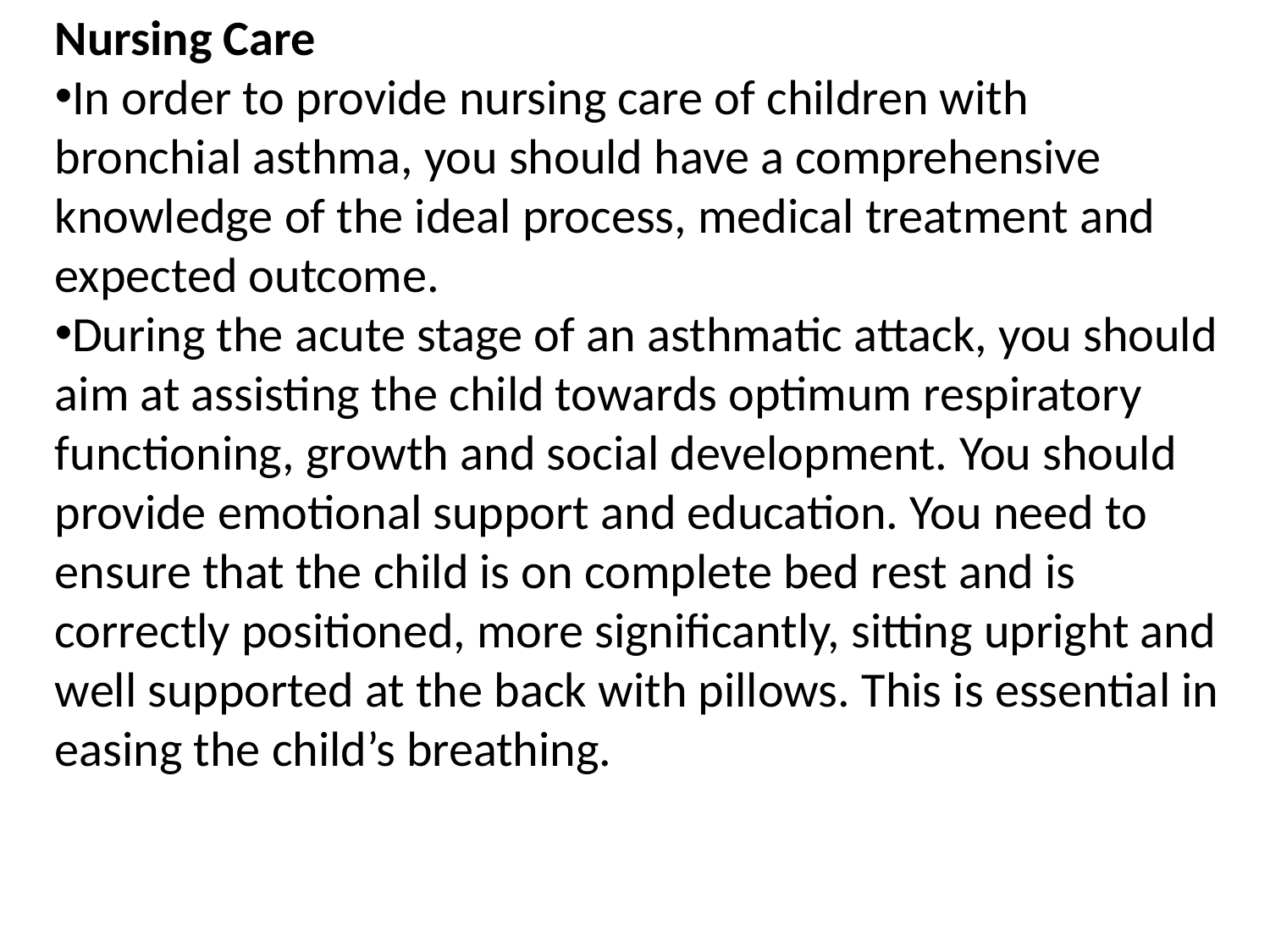

Nursing Care
In order to provide nursing care of children with bronchial asthma, you should have a comprehensive knowledge of the ideal process, medical treatment and expected outcome.
During the acute stage of an asthmatic attack, you should aim at assisting the child towards optimum respiratory functioning, growth and social development. You should provide emotional support and education. You need to ensure that the child is on complete bed rest and is correctly positioned, more significantly, sitting upright and well supported at the back with pillows. This is essential in easing the child’s breathing.